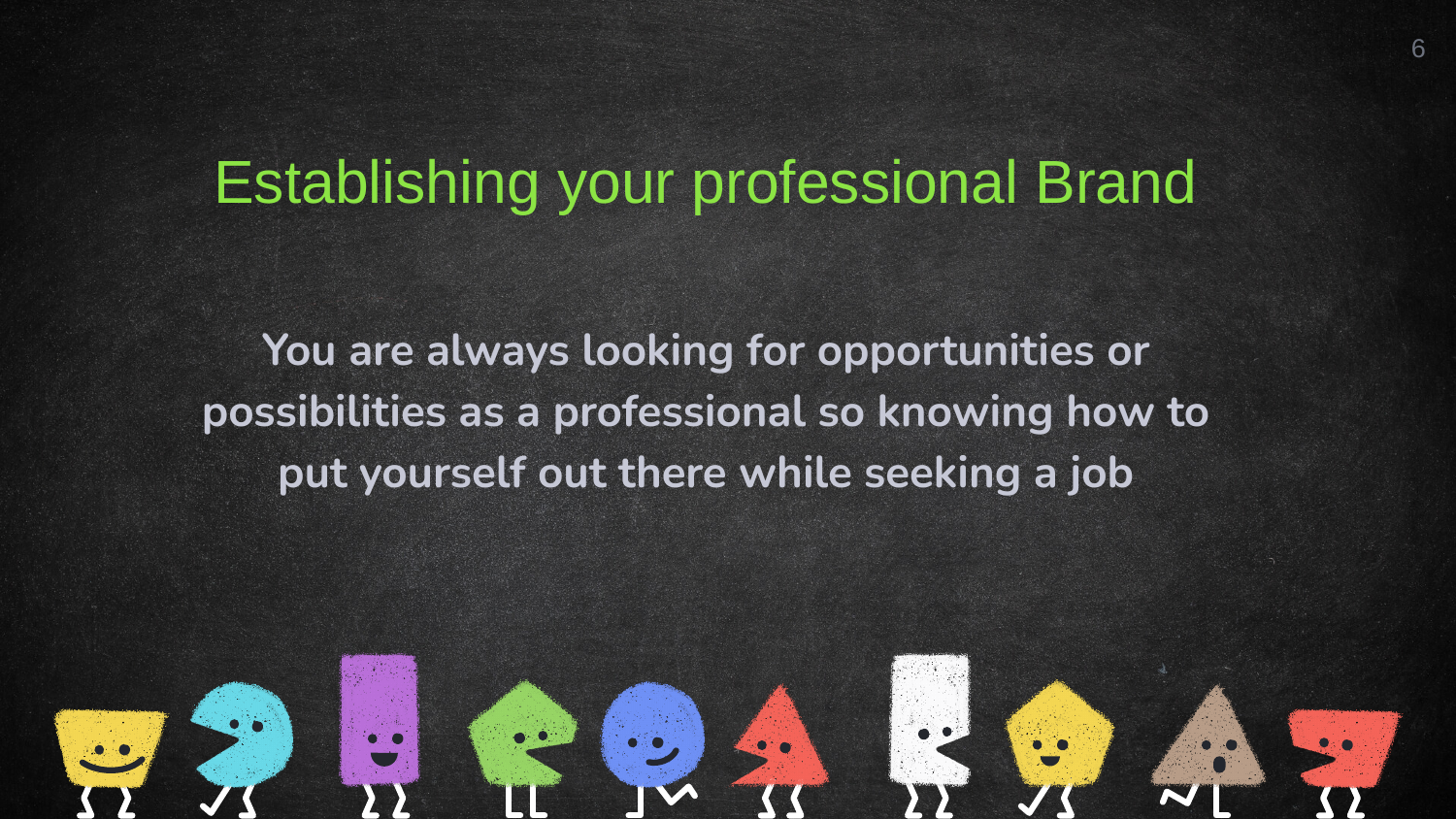

6
Establishing your professional Brand
You are always looking for opportunities or possibilities as a professional so knowing how to put yourself out there while seeking a job